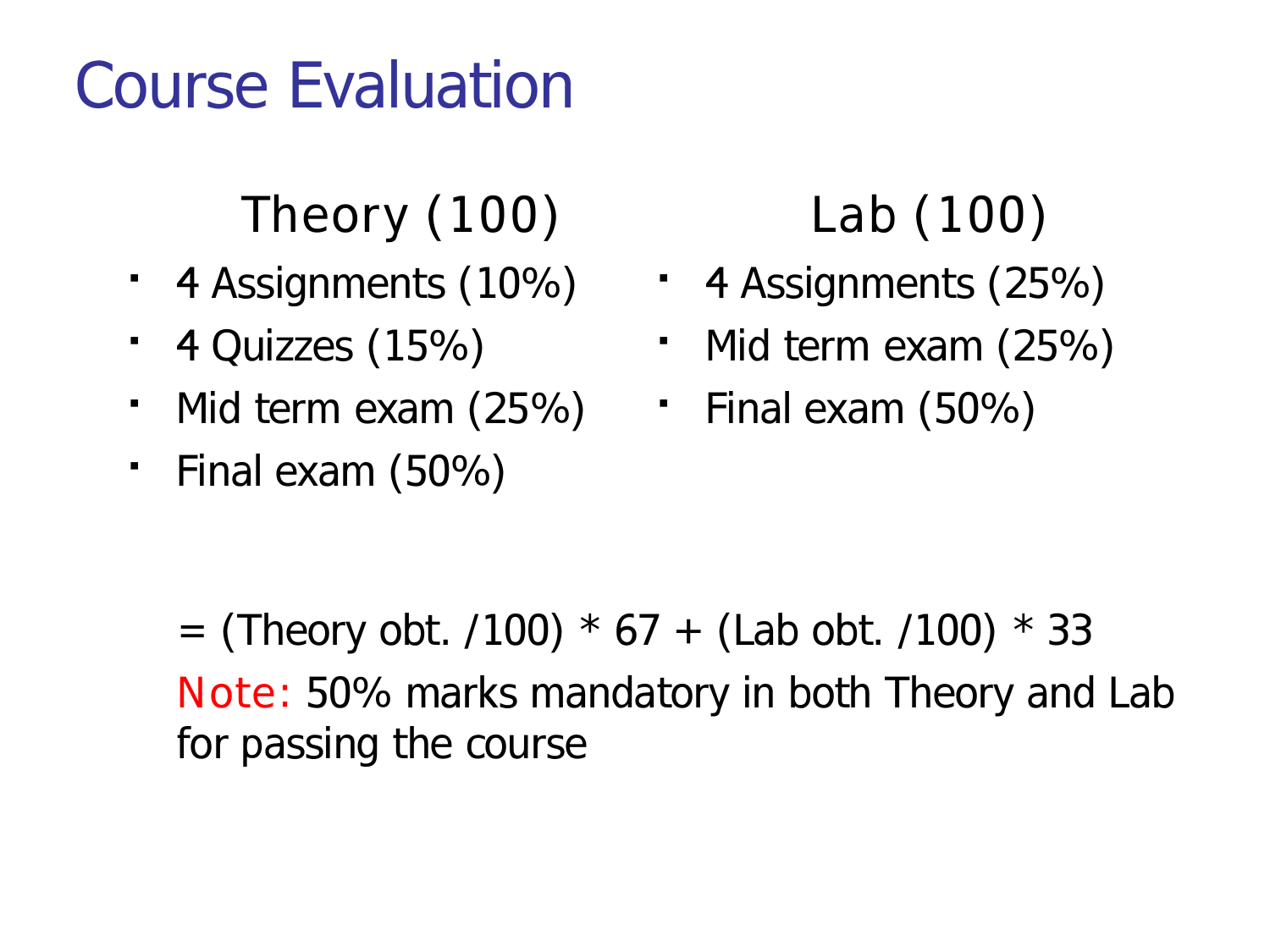

# Course Evaluation
Theory (100)
4 Assignments (10%)
4 Quizzes (15%)
Mid term exam (25%)
Final exam (50%)

Lab (100)
4 Assignments (25%)
Mid term exam (25%)
Final exam (50%)
= (Theory obt. /100) * 67 + (Lab obt. /100) * 33
Note: 50% marks mandatory in both Theory and Lab for passing the course